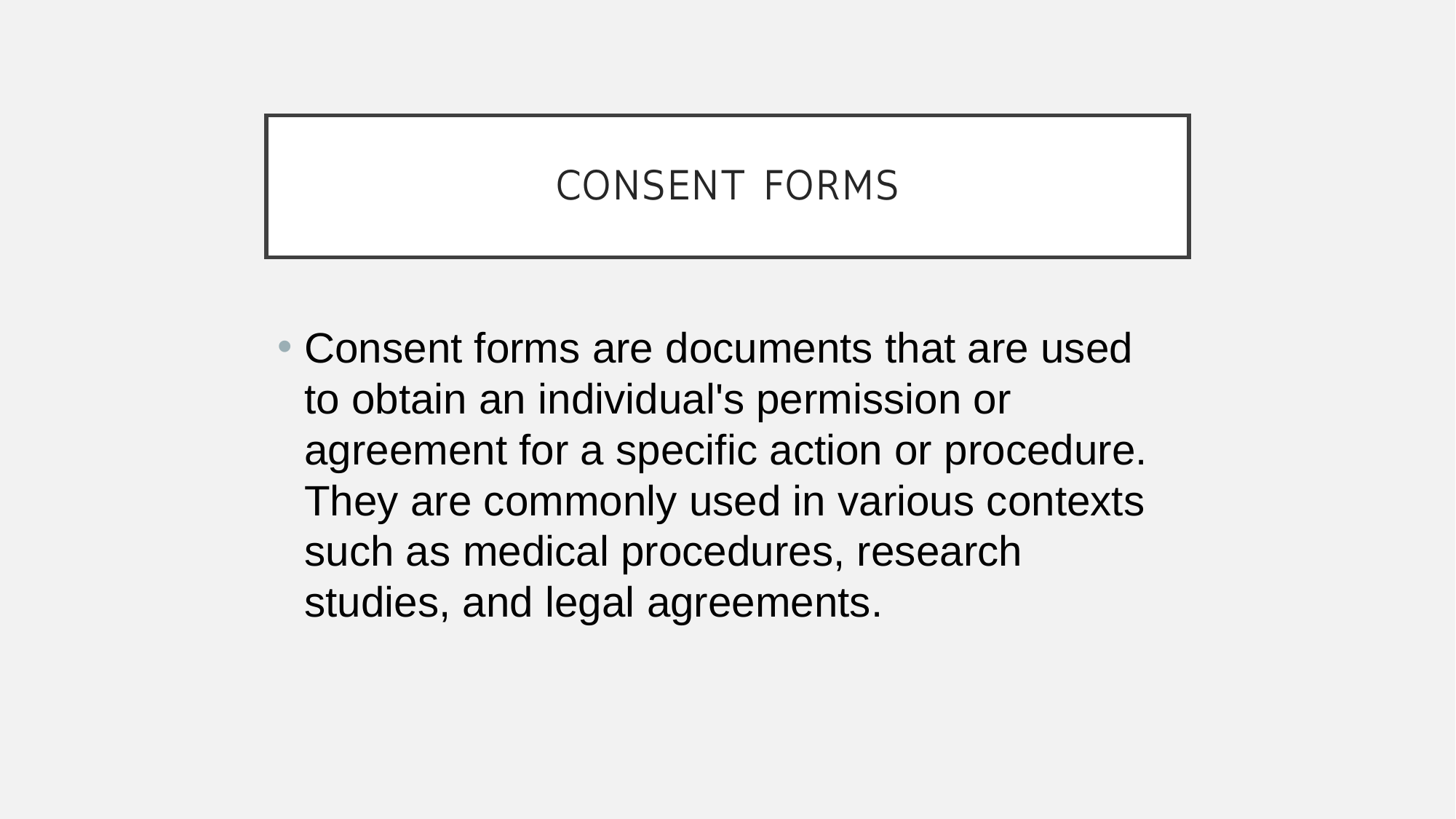

# Consent forms
Consent forms are documents that are used to obtain an individual's permission or agreement for a specific action or procedure. They are commonly used in various contexts such as medical procedures, research studies, and legal agreements.